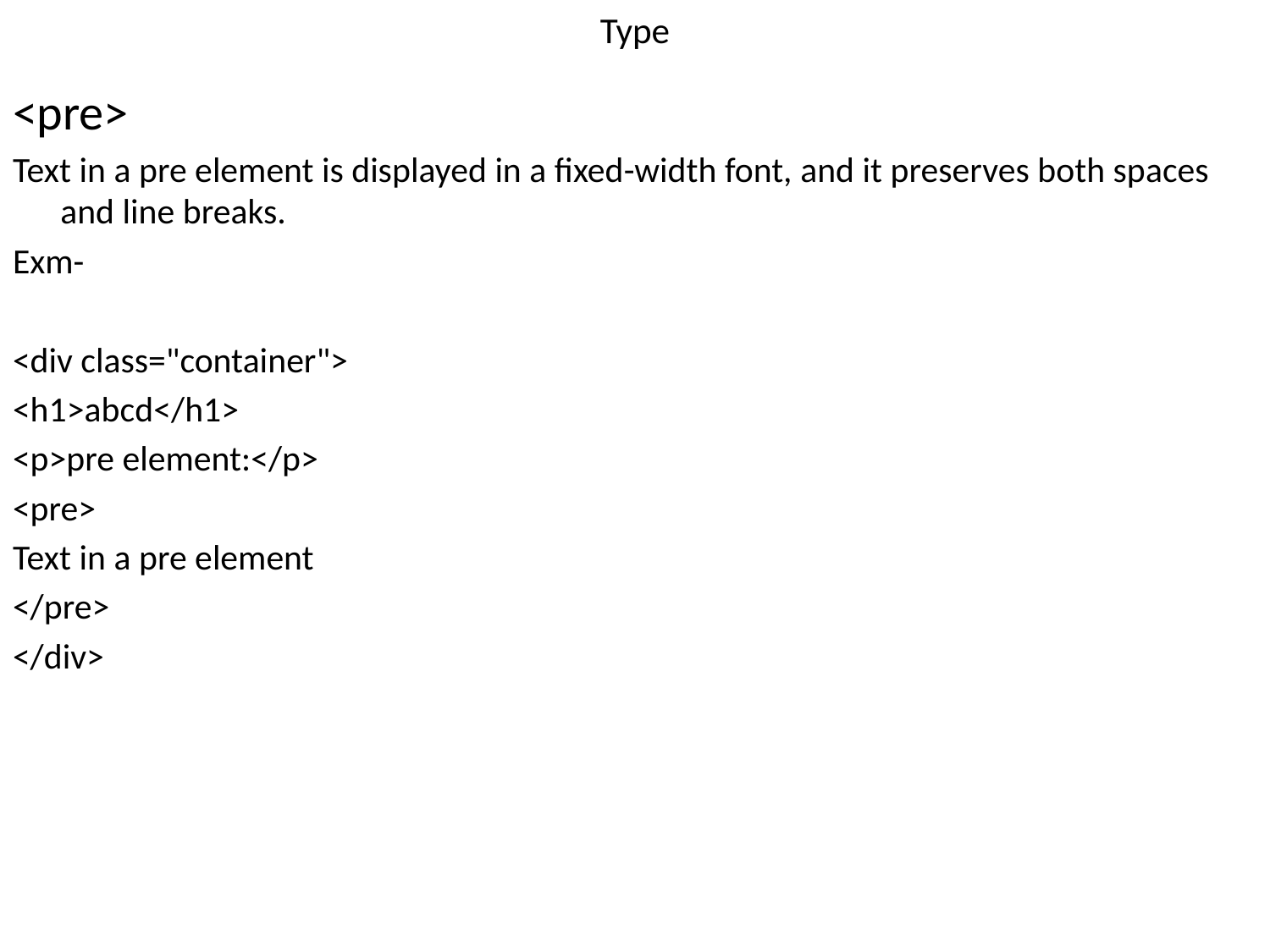

# Type
<pre>
Text in a pre element is displayed in a fixed-width font, and it preserves both spaces and line breaks.
Exm-

<div class="container">
<h1>abcd</h1>
<p>pre element:</p>
<pre>
Text in a pre element
</pre>
</div>